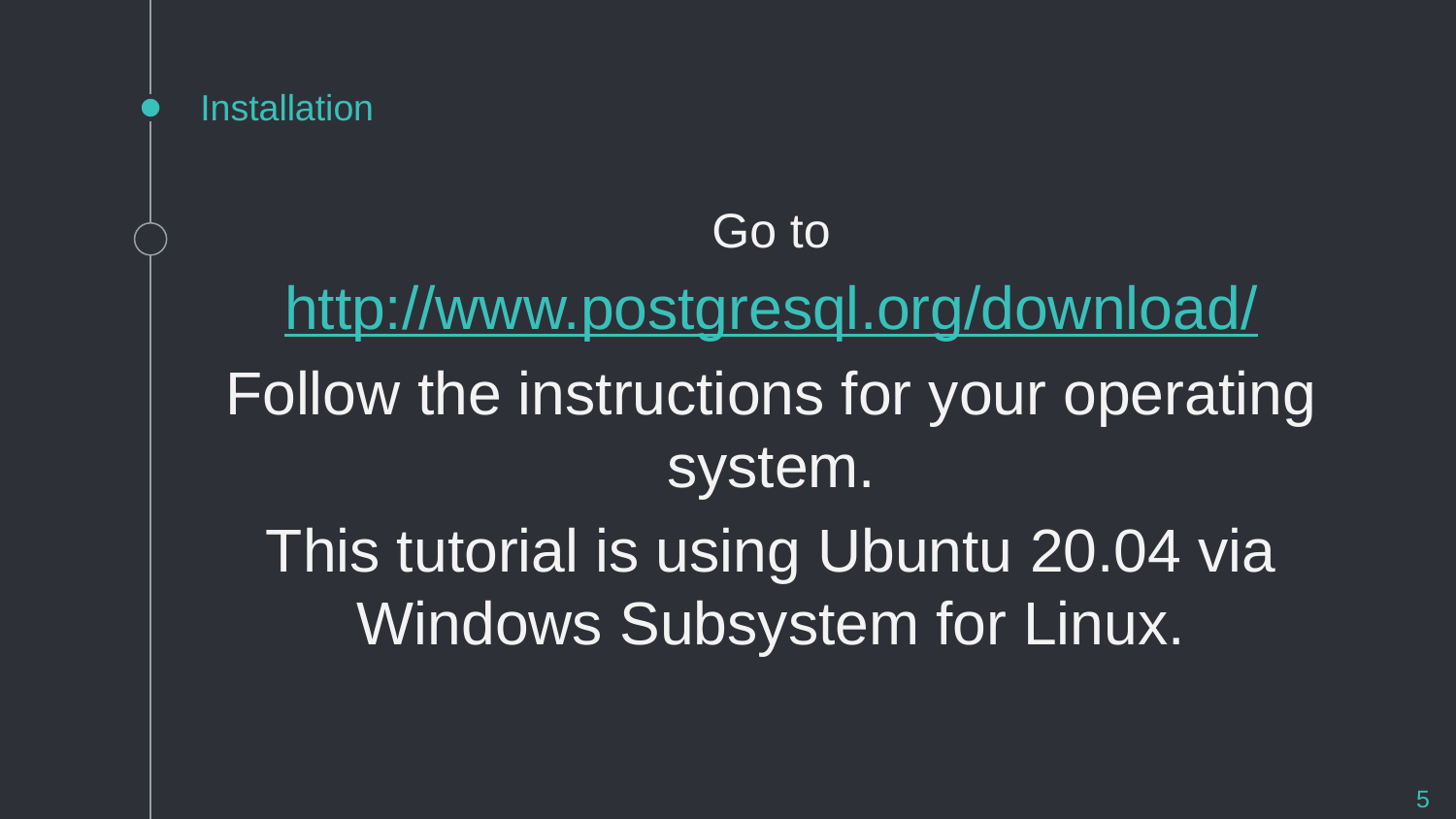

# Installation
Go to
http://www.postgresql.org/download/
Follow the instructions for your operating system.
This tutorial is using Ubuntu 20.04 via Windows Subsystem for Linux.

5